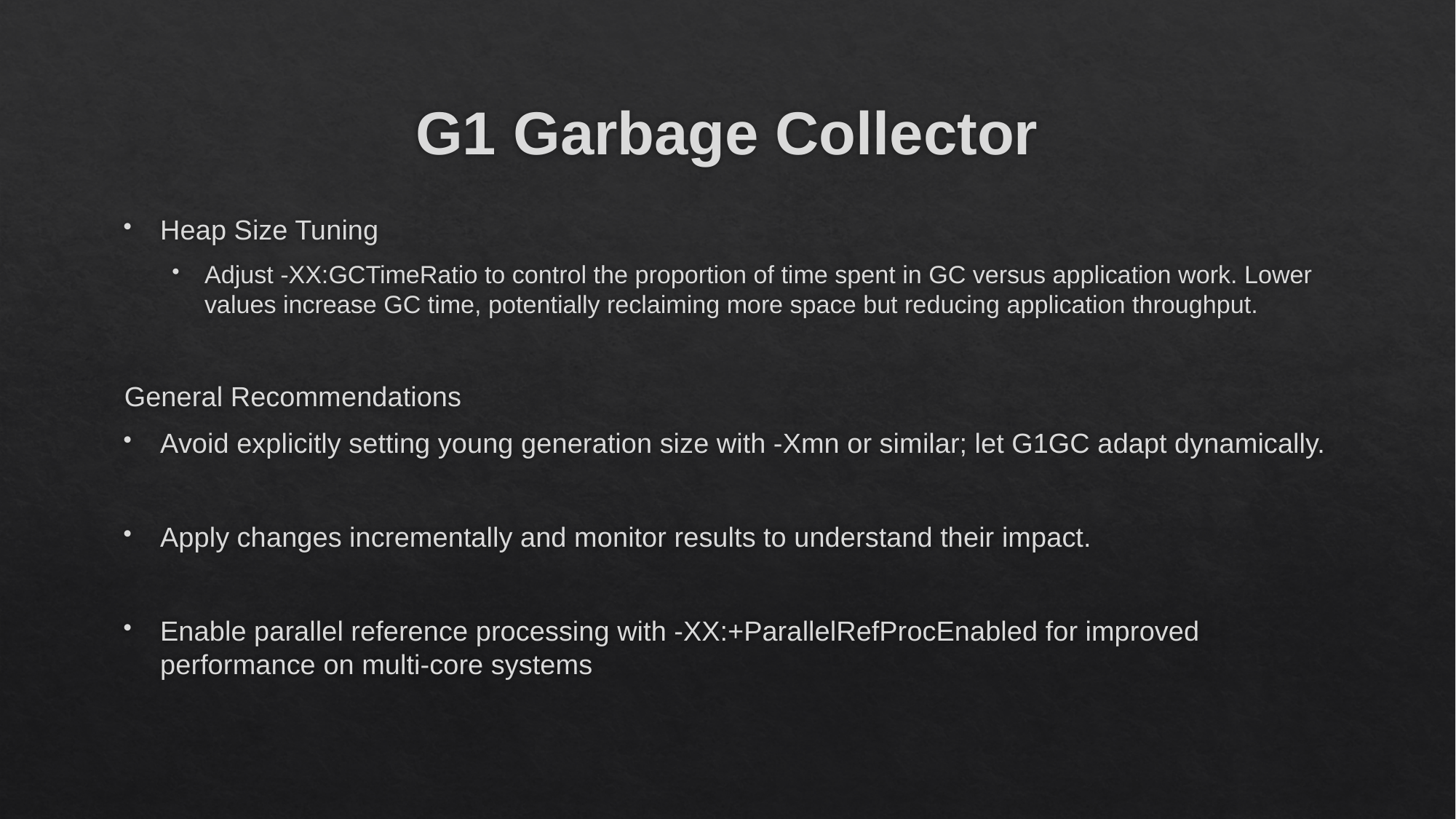

# G1 Garbage Collector
Heap Size Tuning
Adjust -XX:GCTimeRatio to control the proportion of time spent in GC versus application work. Lower values increase GC time, potentially reclaiming more space but reducing application throughput.

General Recommendations
Avoid explicitly setting young generation size with -Xmn or similar; let G1GC adapt dynamically.

Apply changes incrementally and monitor results to understand their impact.

Enable parallel reference processing with -XX:+ParallelRefProcEnabled for improved performance on multi-core systems